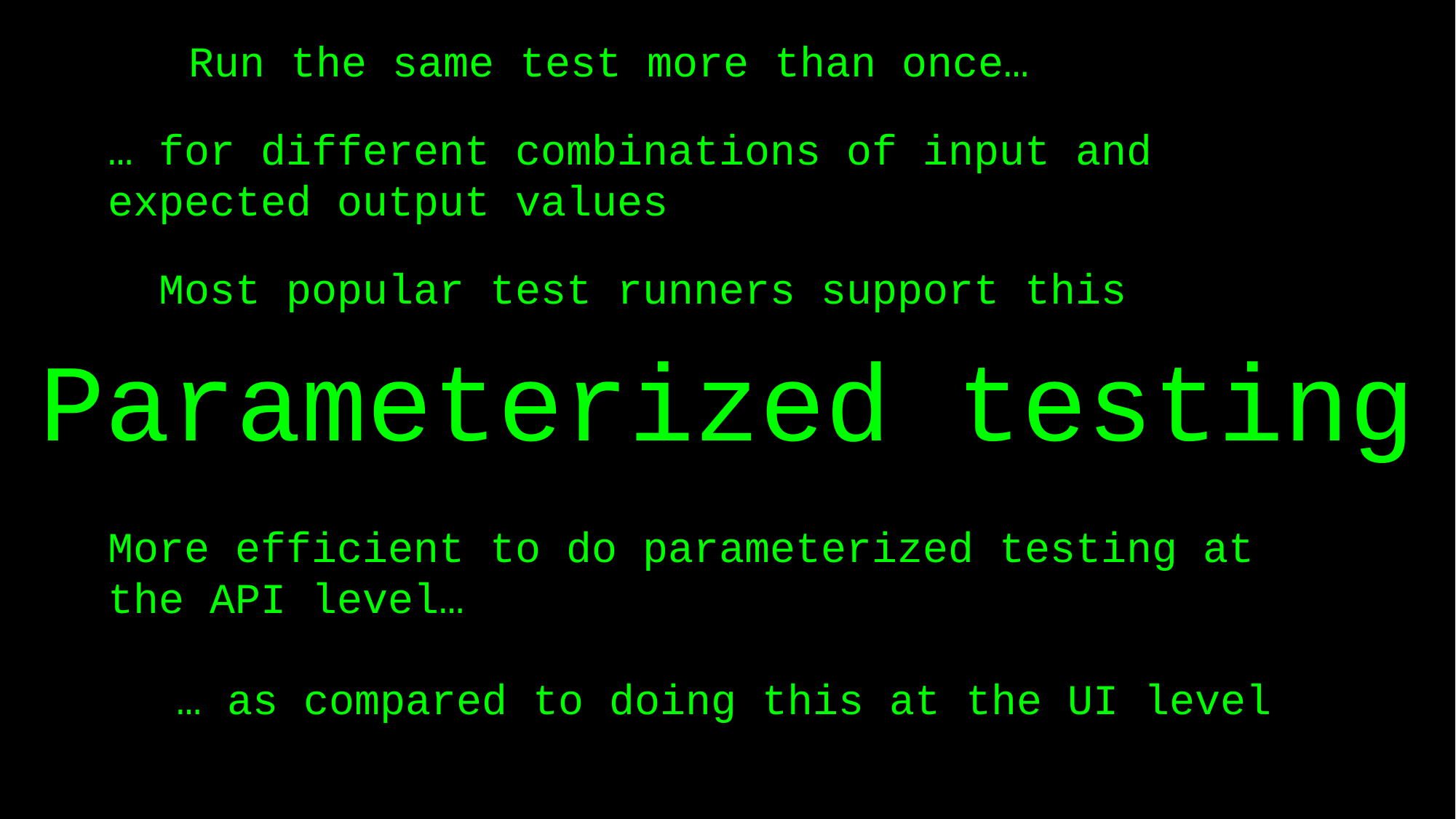

Run the same test more than once…
# Parameterized testing
… for different combinations of input and expected output values
Most popular test runners support this
More efficient to do parameterized testing at the API level…
… as compared to doing this at the UI level